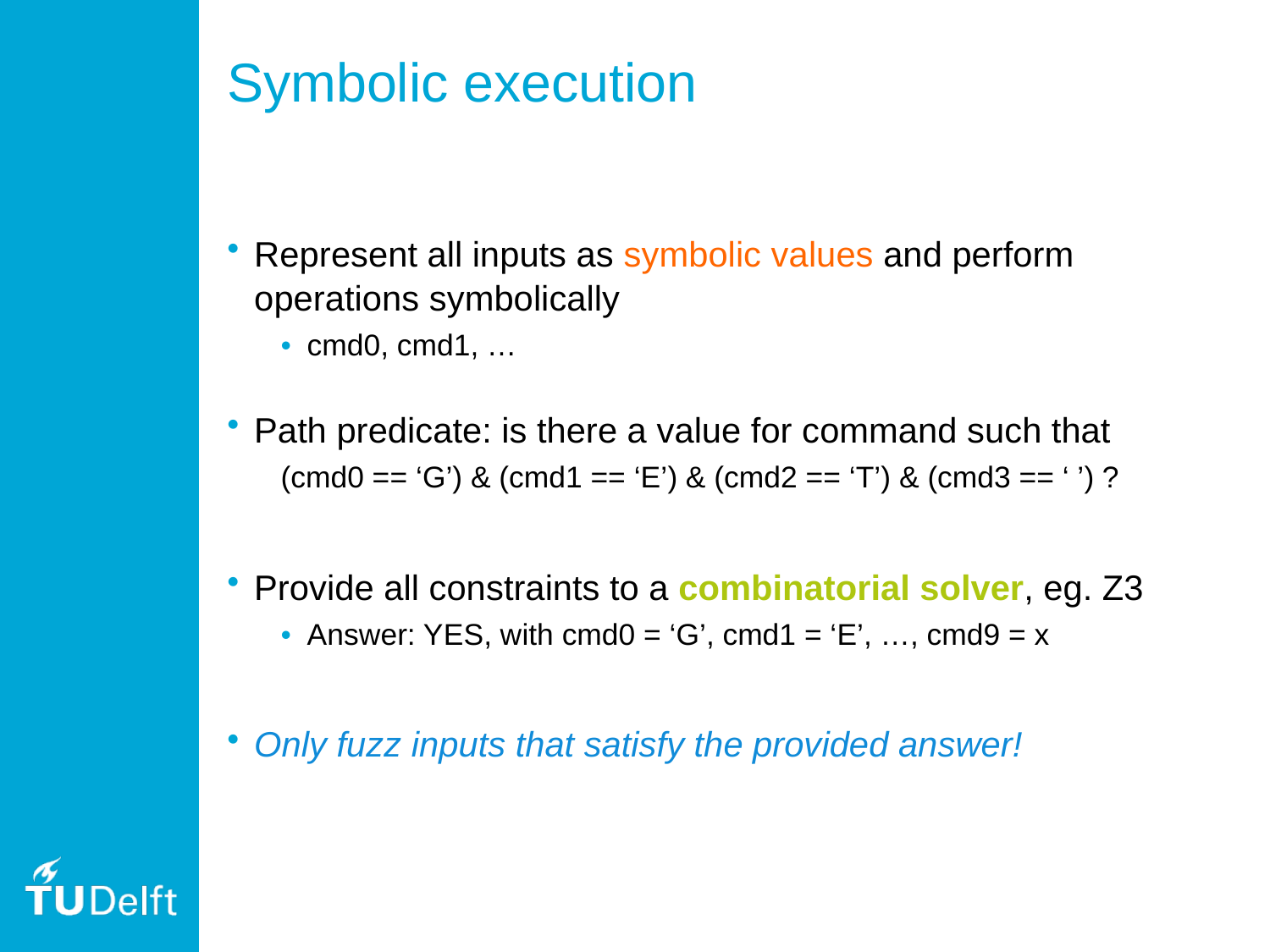

# Symbolic execution
Represent all inputs as symbolic values and perform operations symbolically
cmd0, cmd1, …

Path predicate: is there a value for command such that
(cmd0 == ‘G’) & (cmd1 == ‘E’) & (cmd2 == ‘T’) & (cmd3 == ‘ ’) ?

Provide all constraints to a combinatorial solver, eg. Z3
Answer: YES, with cmd0 = ‘G’, cmd1 = ‘E’, …, cmd9 = x

Only fuzz inputs that satisfy the provided answer!